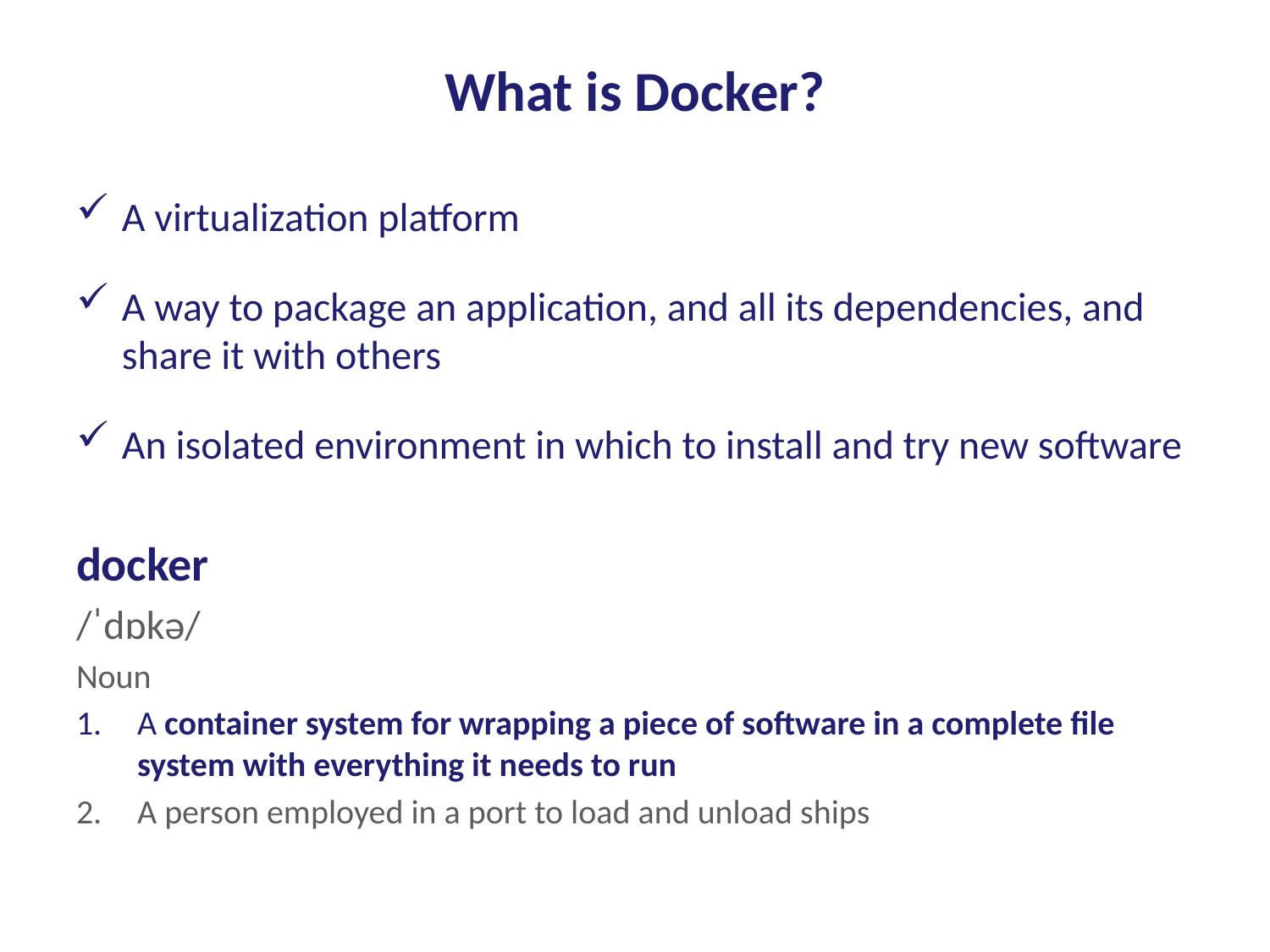

# What is Docker?
A virtualization platform
A way to package an application, and all its dependencies, and share it with others
An isolated environment in which to install and try new software

docker
/ˈdɒkə/
Noun
A container system for wrapping a piece of software in a complete file system with everything it needs to run
A person employed in a port to load and unload ships